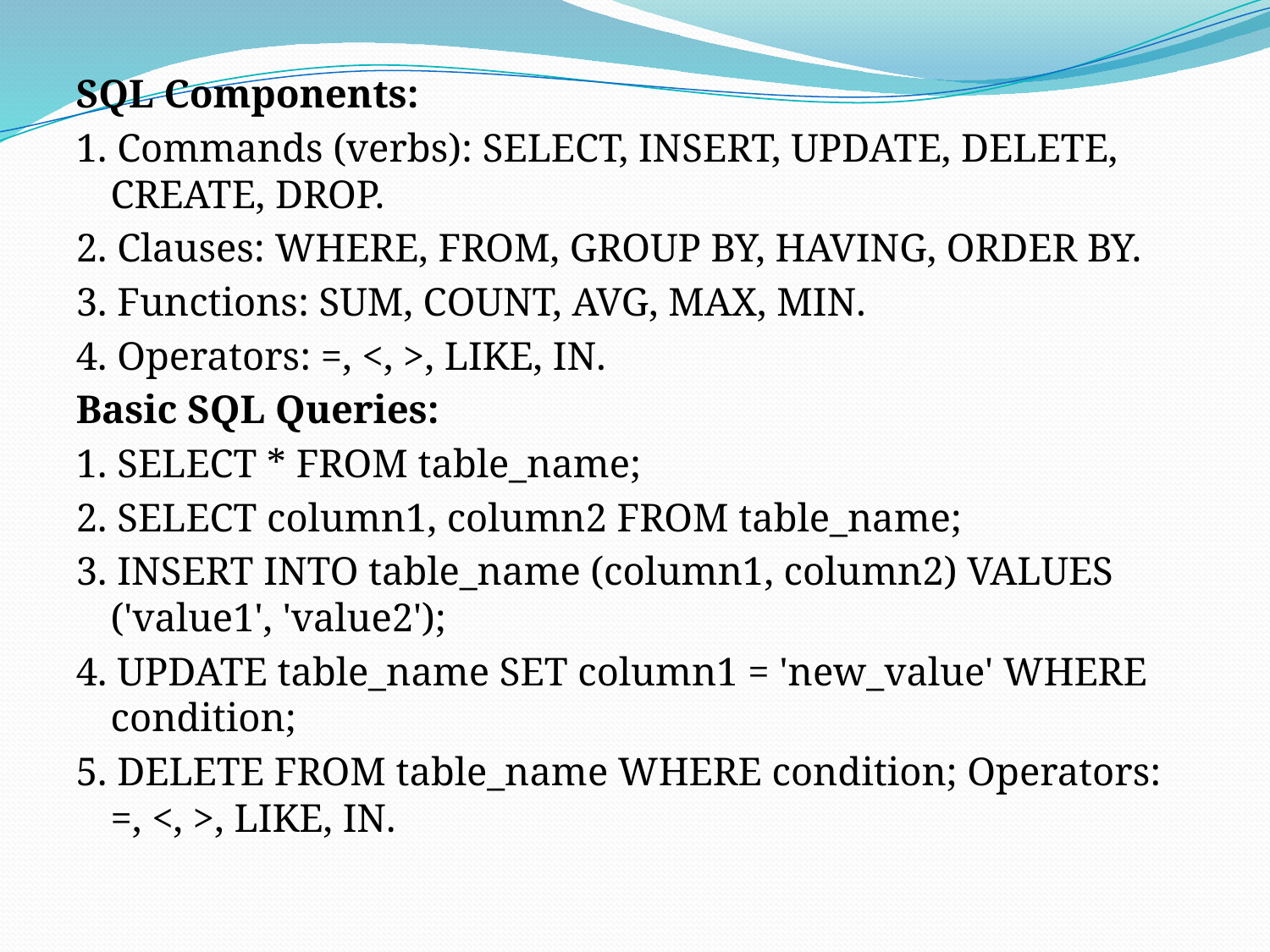

SQL Components:
1. Commands (verbs): SELECT, INSERT, UPDATE, DELETE, CREATE, DROP.
2. Clauses: WHERE, FROM, GROUP BY, HAVING, ORDER BY.
3. Functions: SUM, COUNT, AVG, MAX, MIN.
4. Operators: =, <, >, LIKE, IN.
Basic SQL Queries:
1. SELECT * FROM table_name;
2. SELECT column1, column2 FROM table_name;
3. INSERT INTO table_name (column1, column2) VALUES ('value1', 'value2');
4. UPDATE table_name SET column1 = 'new_value' WHERE condition;
5. DELETE FROM table_name WHERE condition; Operators: =, <, >, LIKE, IN.